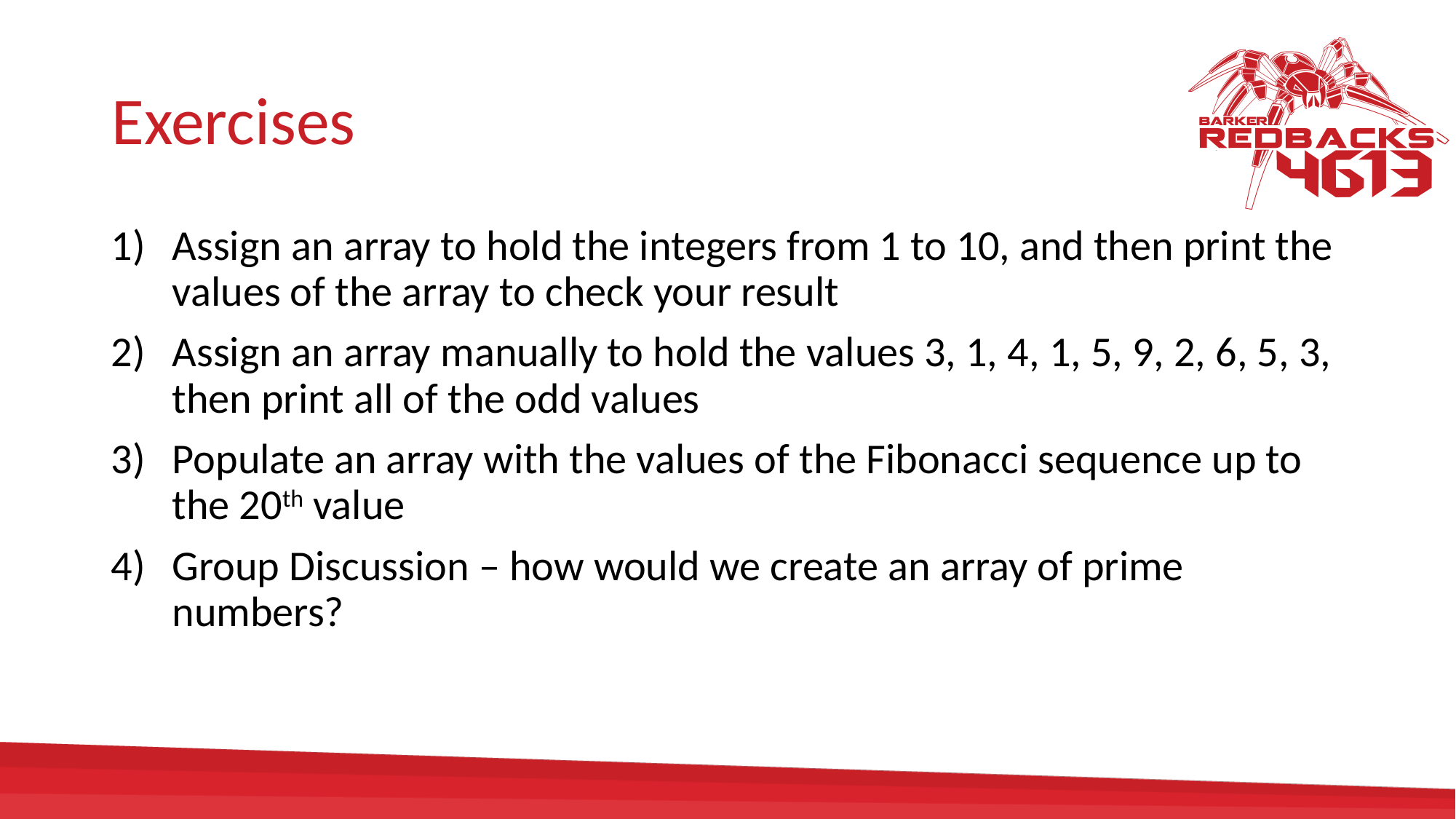

# Exercises
Assign an array to hold the integers from 1 to 10, and then print the values of the array to check your result
Assign an array manually to hold the values 3, 1, 4, 1, 5, 9, 2, 6, 5, 3, then print all of the odd values
Populate an array with the values of the Fibonacci sequence up to the 20th value
Group Discussion – how would we create an array of prime numbers?